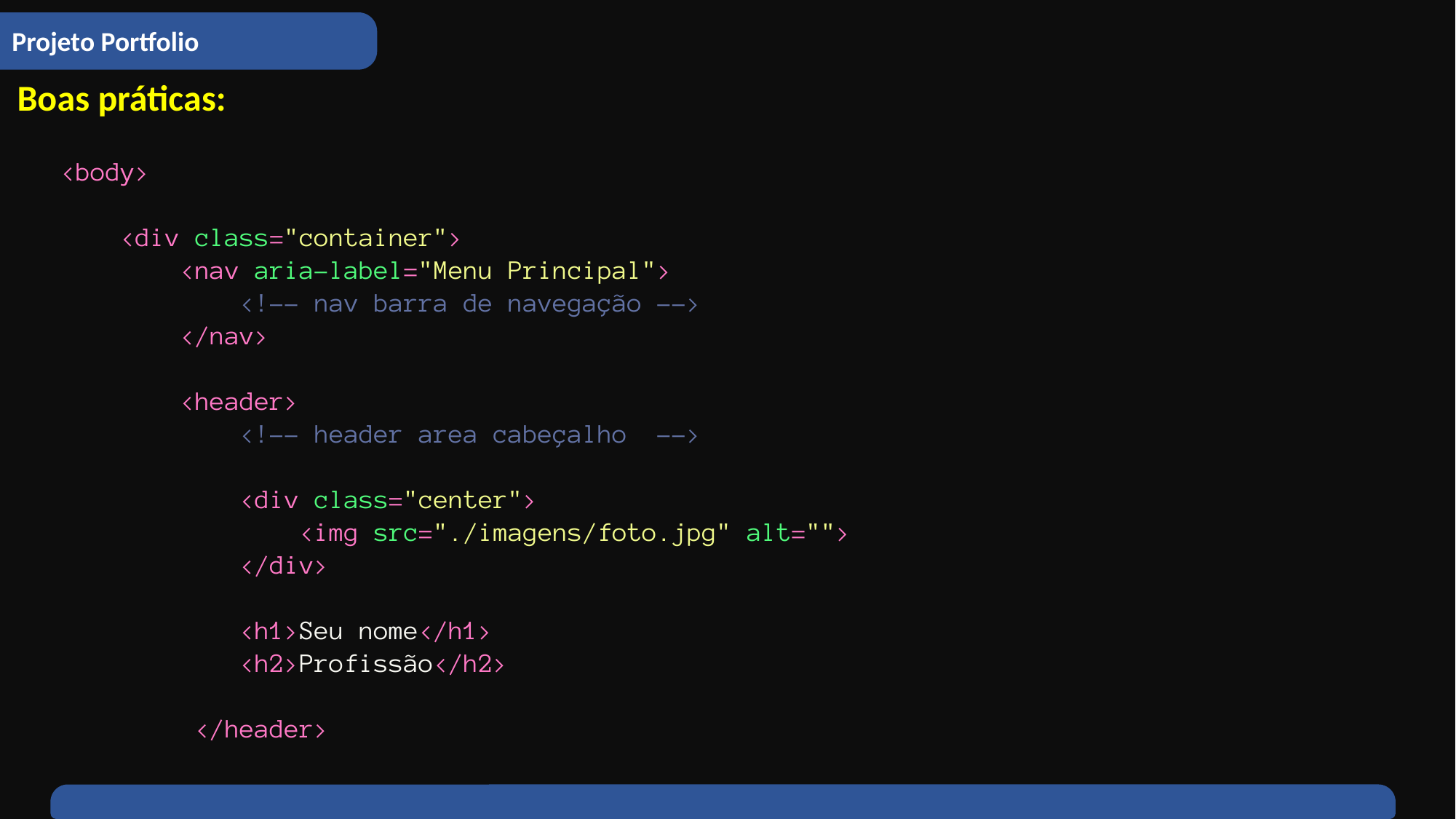

Projeto Portfolio
Boas práticas:
<body>
    <div class="container">
        <nav aria-label="Menu Principal">
            <!-- nav barra de navegação -->
        </nav>
        <header>
            <!-- header area cabeçalho  -->

            <div class="center">
                <img src="./imagens/foto.jpg" alt="">
            </div>

            <h1>Seu nome</h1>
            <h2>Profissão</h2>

         </header>